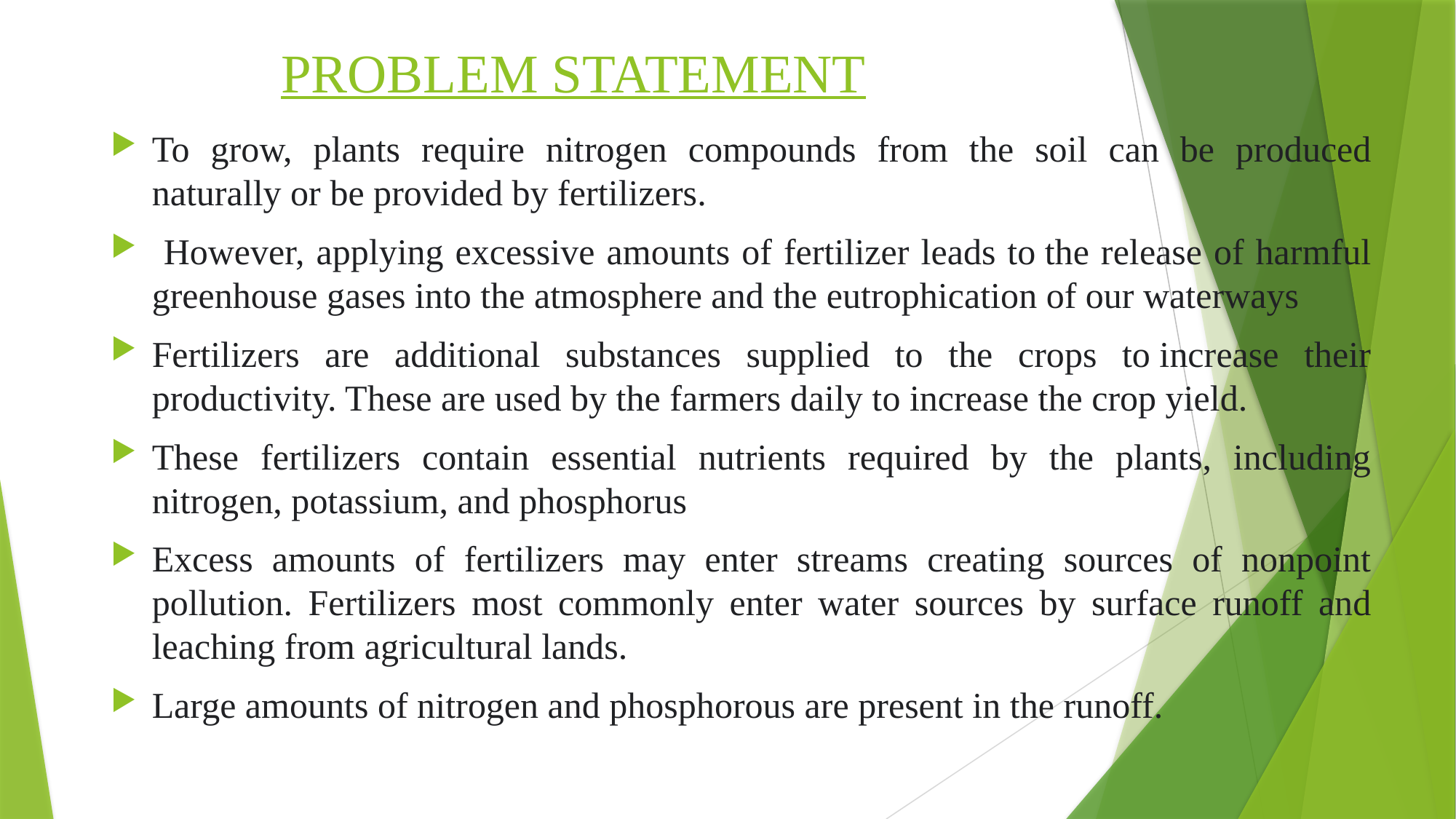

# PROBLEM STATEMENT
To grow, plants require nitrogen compounds from the soil can be produced naturally or be provided by fertilizers.
 However, applying excessive amounts of fertilizer leads to the release of harmful greenhouse gases into the atmosphere and the eutrophication of our waterways
Fertilizers are additional substances supplied to the crops to increase their productivity. These are used by the farmers daily to increase the crop yield.
These fertilizers contain essential nutrients required by the plants, including nitrogen, potassium, and phosphorus
Excess amounts of fertilizers may enter streams creating sources of nonpoint pollution. Fertilizers most commonly enter water sources by surface runoff and leaching from agricultural lands.
Large amounts of nitrogen and phosphorous are present in the runoff.